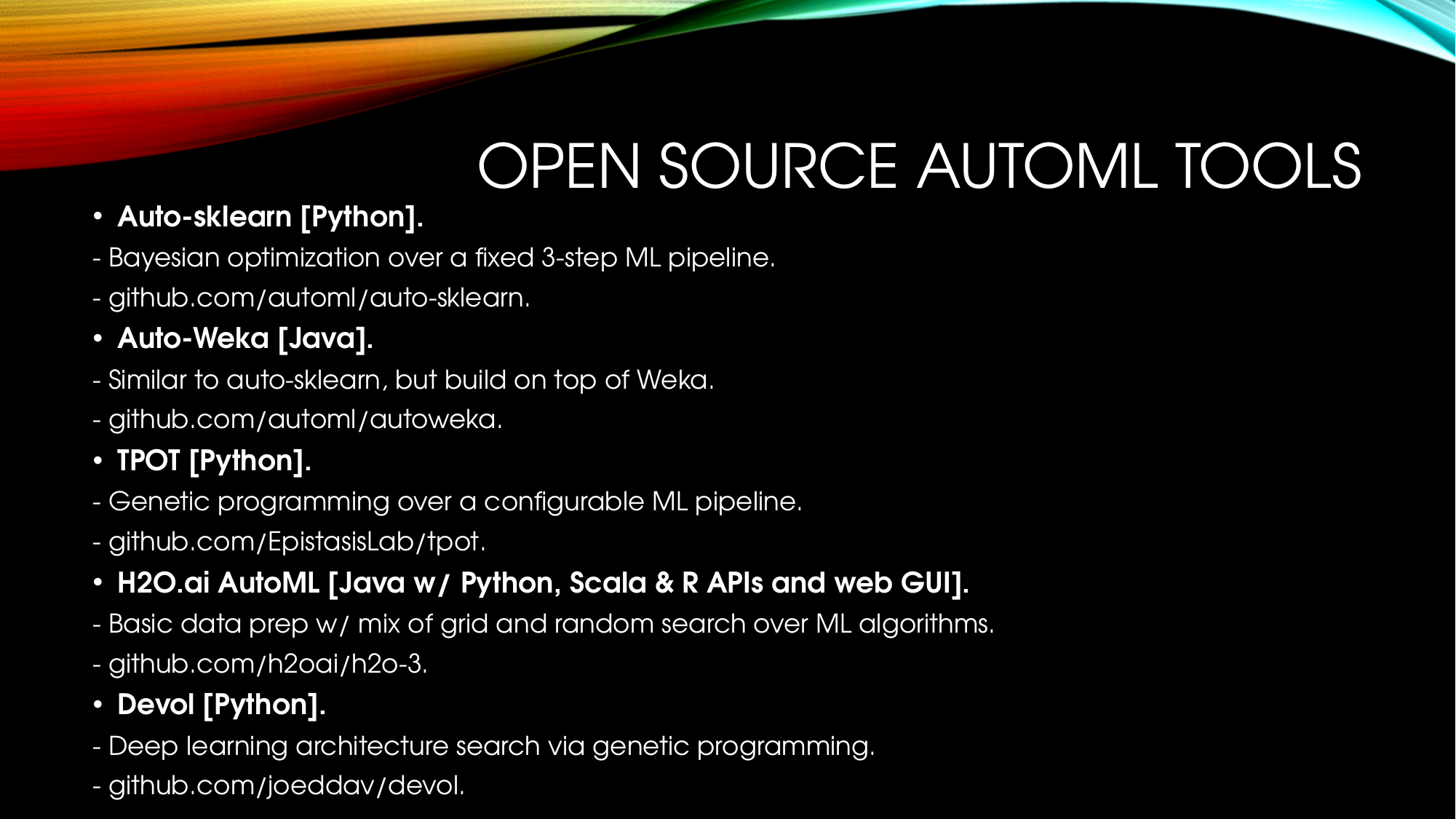

# OPEN SOURCE AUTOML TOOLS
Auto-sklearn [Python].
- Bayesian optimization over a fixed 3-step ML pipeline.
- github.com/automl/auto-sklearn.
Auto-Weka [Java].
- Similar to auto-sklearn, but build on top of Weka.
- github.com/automl/autoweka.
TPOT [Python].
- Genetic programming over a configurable ML pipeline.
- github.com/EpistasisLab/tpot.
H2O.ai AutoML [Java w/ Python, Scala & R APIs and web GUI].
- Basic data prep w/ mix of grid and random search over ML algorithms.
- github.com/h2oai/h2o-3.
Devol [Python].
- Deep learning architecture search via genetic programming.
- github.com/joeddav/devol.